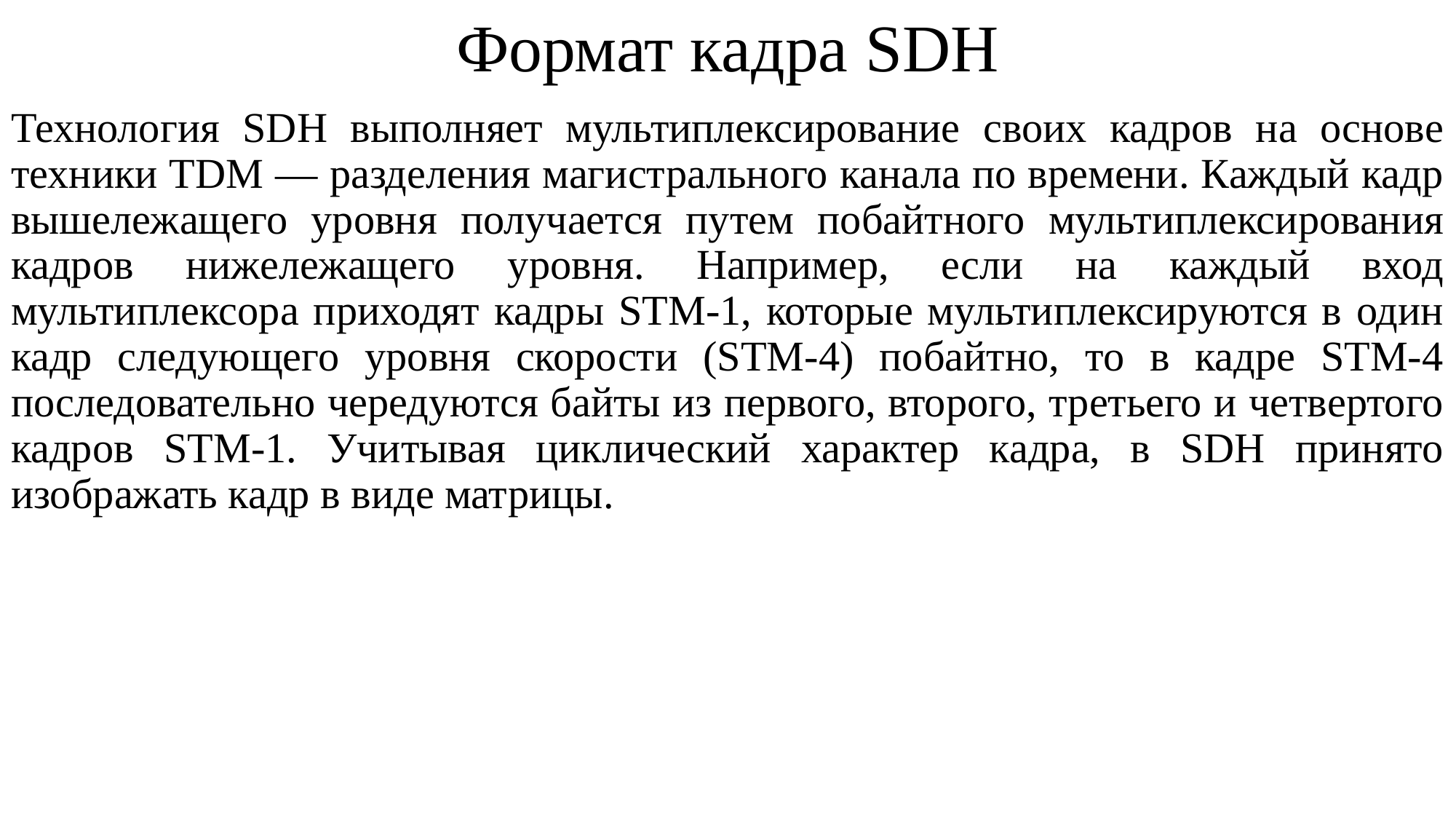

# Формат кадра SDH
Технология SDH выполняет мультиплексирование своих кадров на основе техники TDM — разделения магистрального канала по времени. Каждый кадр вышележащего уровня получается путем побайтного мультиплексирования кадров нижележащего уровня. Например, если на каждый вход мультиплексора приходят кадры STM-1, которые мультиплексируются в один кадр следующего уровня скорости (STM-4) побайтно, то в кадре STM-4 последовательно чередуются байты из первого, второго, третьего и четвертого кадров STM-1. Учитывая циклический характер кадра, в SDH принято изображать кадр в виде матрицы.